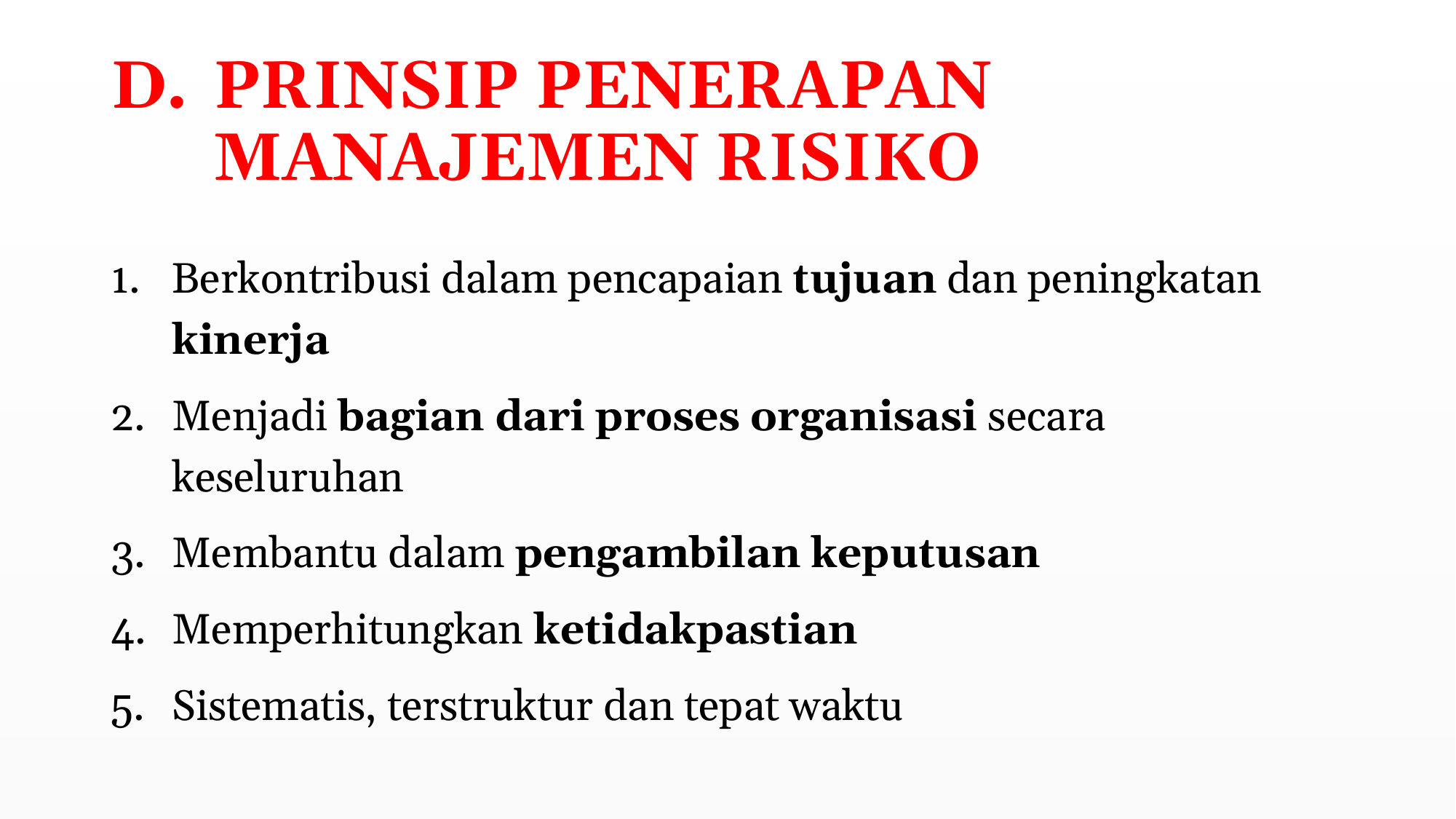

# PRINSIP PENERAPAN MANAJEMEN RISIKO
Berkontribusi dalam pencapaian tujuan dan peningkatan kinerja
Menjadi bagian dari proses organisasi secara keseluruhan
Membantu dalam pengambilan keputusan
Memperhitungkan ketidakpastian
Sistematis, terstruktur dan tepat waktu